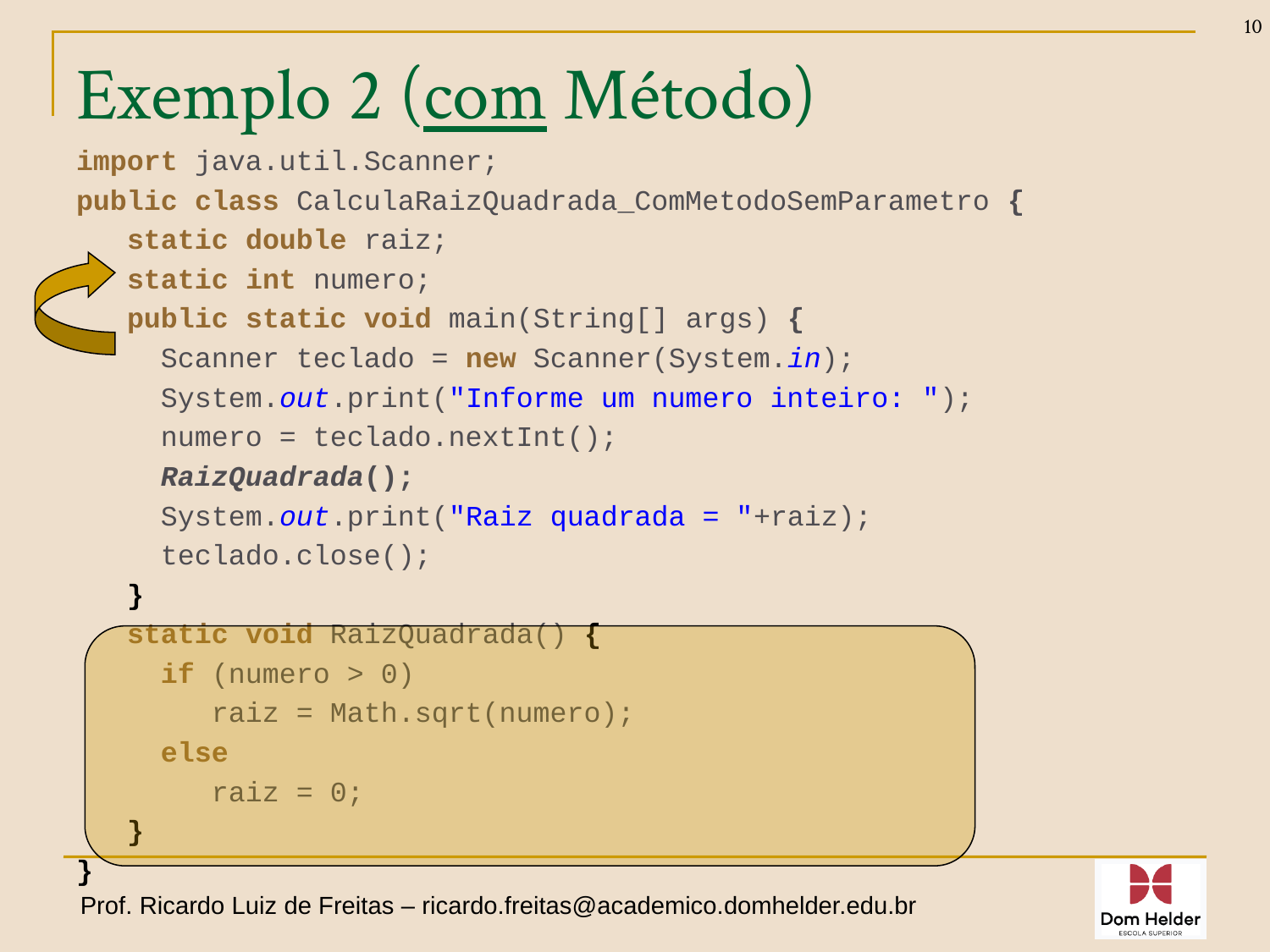

10
# Exemplo 2 (com Método)
import java.util.Scanner;
public class CalculaRaizQuadrada_ComMetodoSemParametro {
   static double raiz;
   static int numero;
   public static void main(String[] args) {
     Scanner teclado = new Scanner(System.in);
     System.out.print("Informe um numero inteiro: ");
     numero = teclado.nextInt();
     RaizQuadrada();
     System.out.print("Raiz quadrada = "+raiz);
     teclado.close();
   }
   static void RaizQuadrada() {
     if (numero > 0)
        raiz = Math.sqrt(numero);
     else
        raiz = 0;
   }
}